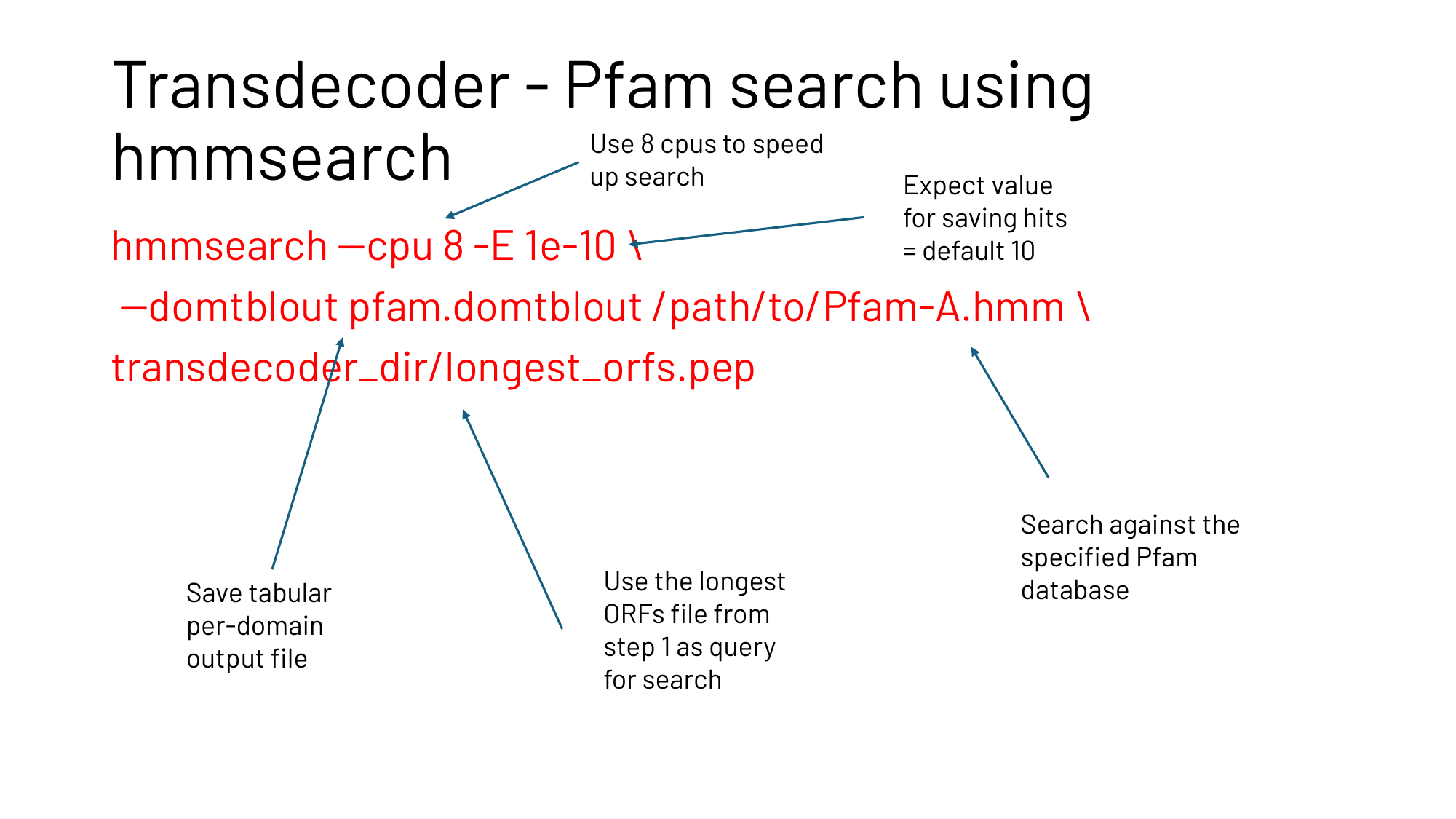

# Transdecoder - Pfam search using hmmsearch
Use 8 cpus to speed up search
Expect value for saving hits = default 10
hmmsearch --cpu 8 -E 1e-10 \
 --domtblout pfam.domtblout /path/to/Pfam-A.hmm \
transdecoder_dir/longest_orfs.pep
Search against the specified Pfam database
Use the longest ORFs file from step 1 as query for search
Save tabular per-domain output file